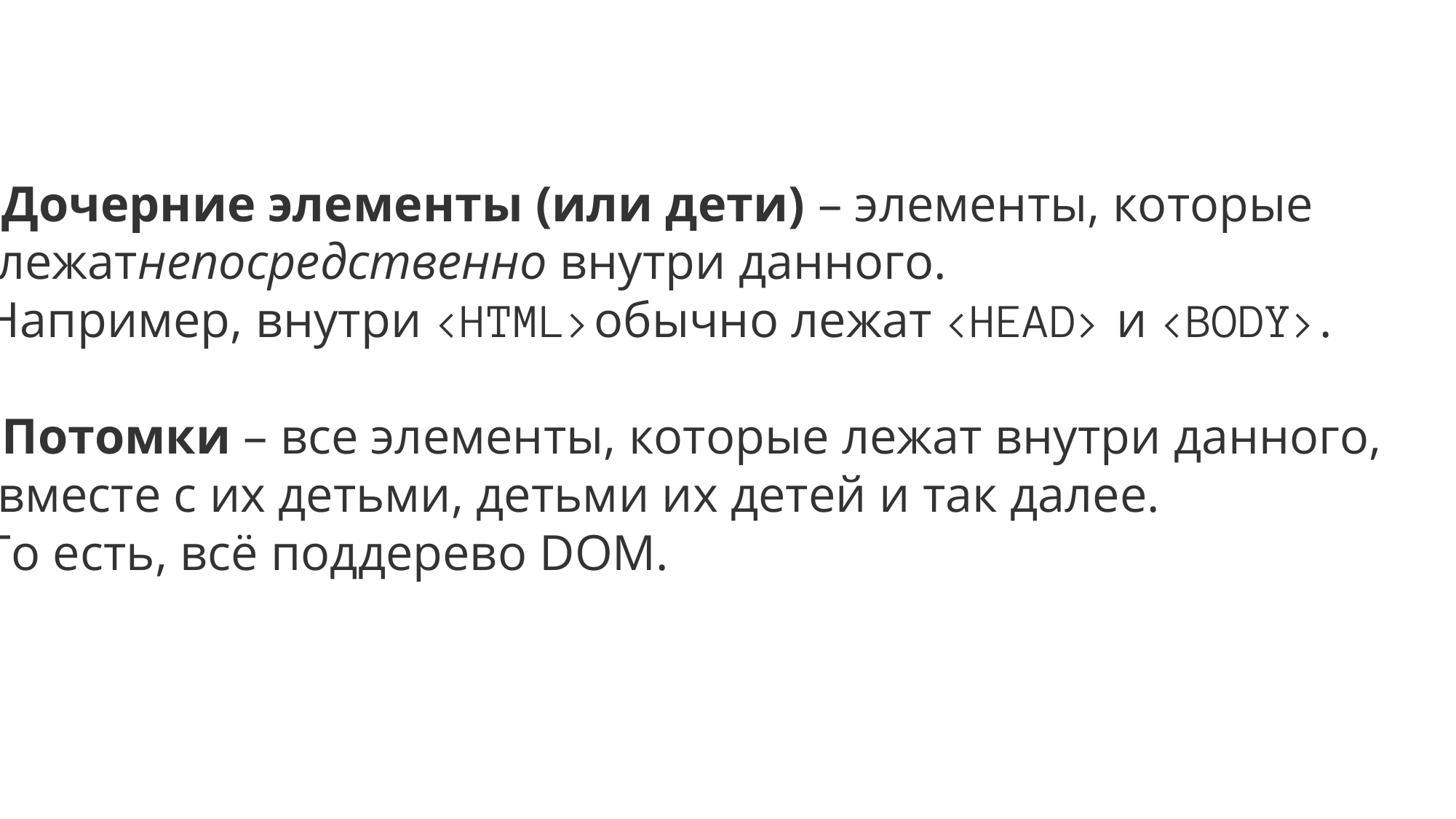

#

Дочерние элементы (или дети) – элементы, которые
 лежатнепосредственно внутри данного.
Например, внутри <HTML>обычно лежат <HEAD> и <BODY>.
Потомки – все элементы, которые лежат внутри данного,
 вместе с их детьми, детьми их детей и так далее.
То есть, всё поддерево DOM.